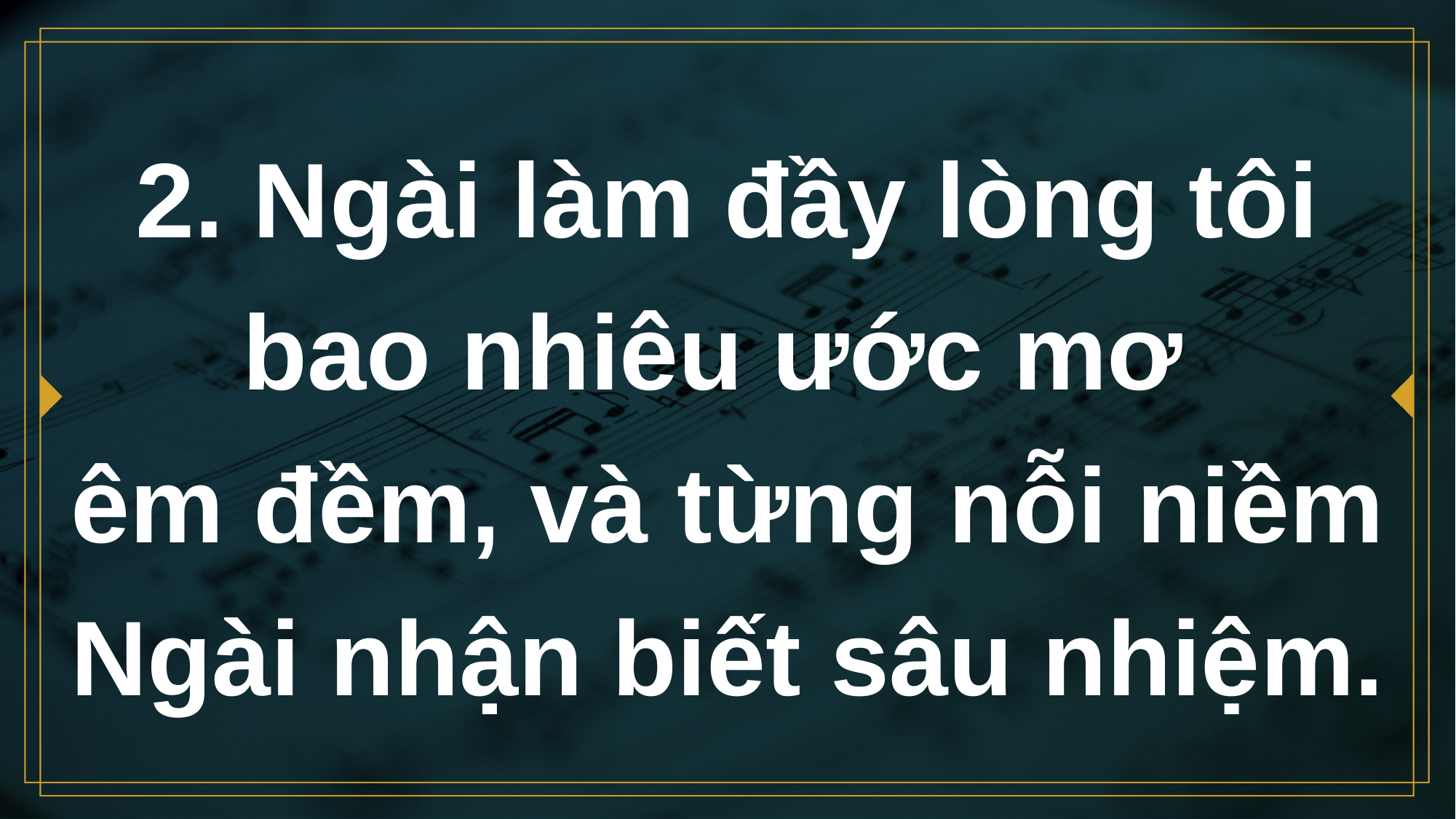

# 2. Ngài làm đầy lòng tôi bao nhiêu ước mơ êm đềm, và từng nỗi niềm Ngài nhận biết sâu nhiệm.